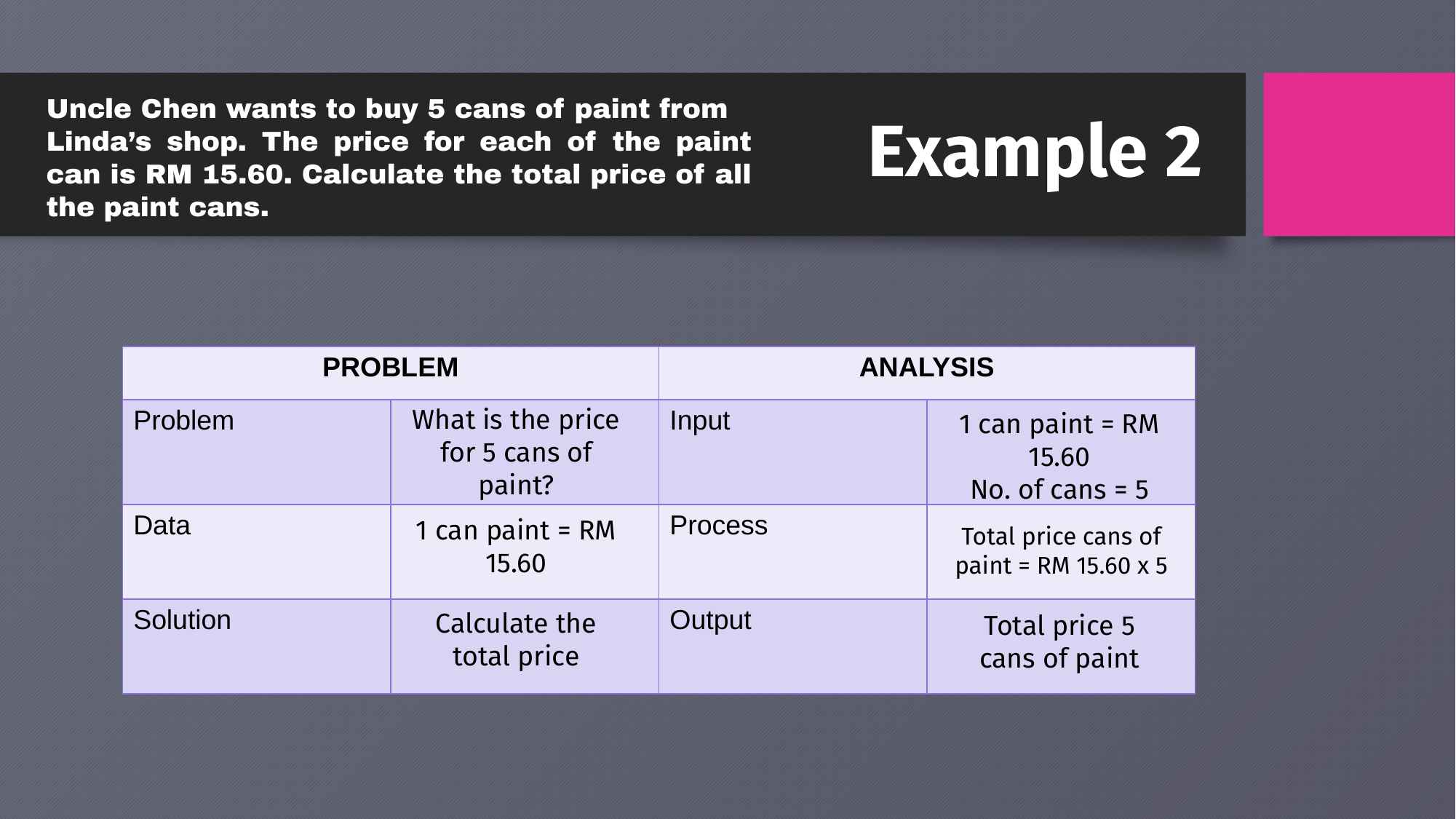

Example 2
Uncle Chen wants to buy 5 cans of paint from
Linda’s shop. The price for each of the paint can is RM 15.60. Calculate the total price of all
the paint cans.
| PROBLEM |  | ANALYSIS |  |
| --- | --- | --- | --- |
| Problem |  | Input |  |
| Data |  | Process |  |
| Solution |  | Output |  |
What is the price for 5 cans of paint?
1 can paint = RM 15.60
No. of cans = 5
1 can paint = RM 15.60
Total price cans of paint = RM 15.60 x 5
Calculate the total price
Total price 5 cans of paint